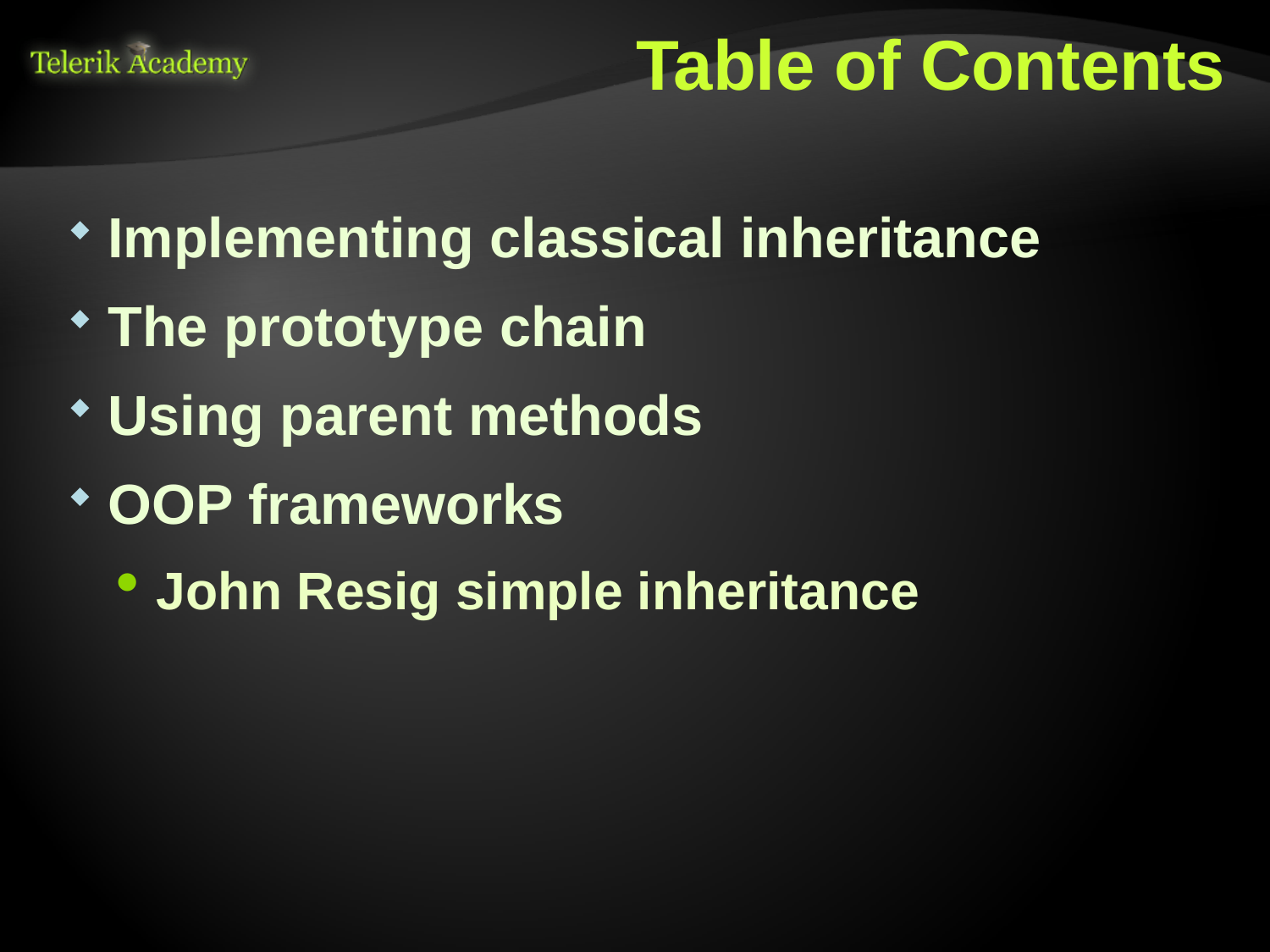

# Table of Contents
Implementing classical inheritance
The prototype chain
Using parent methods
OOP frameworks
John Resig simple inheritance